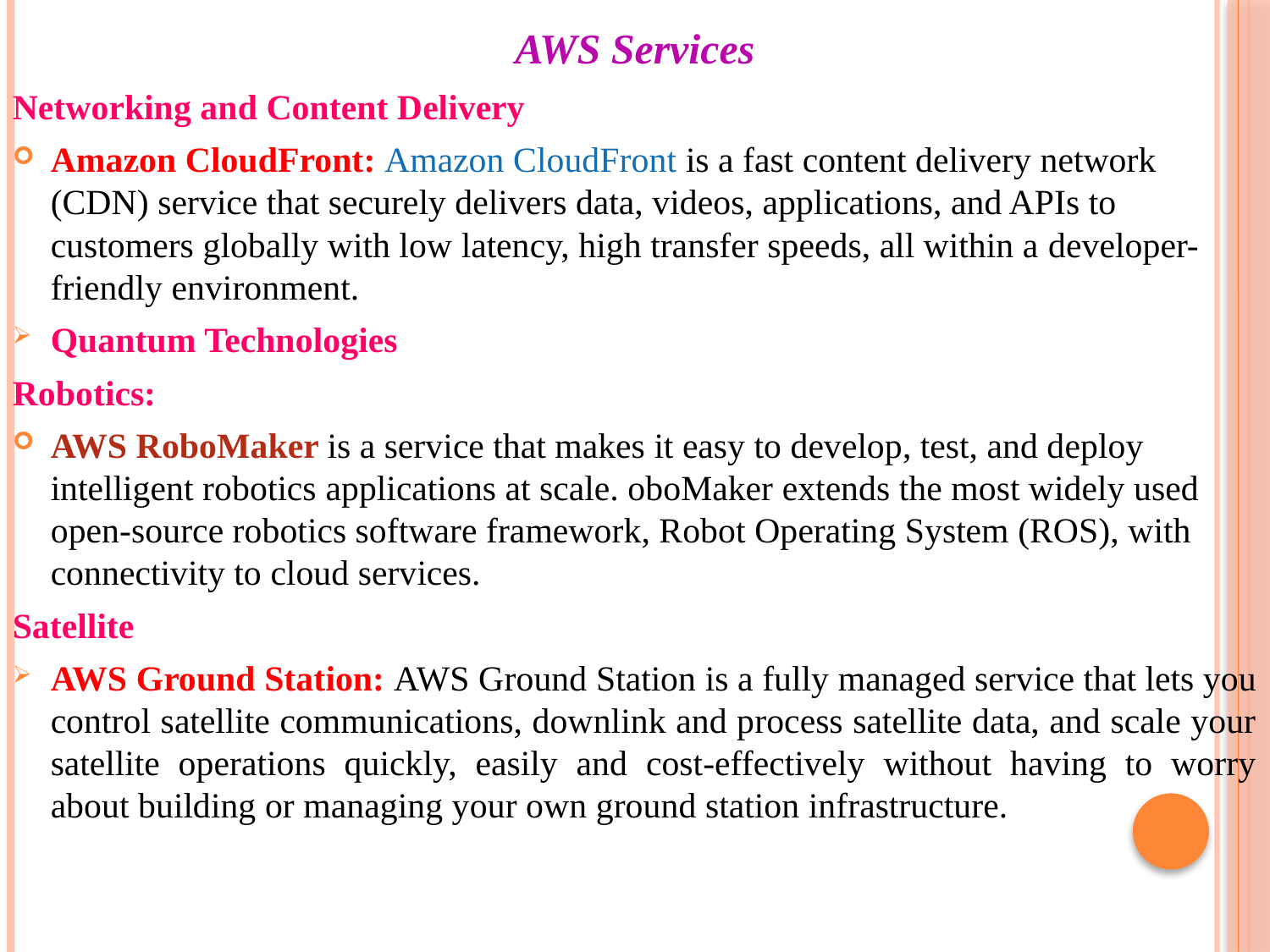

# AWS Services
Networking and Content Delivery
Amazon CloudFront: Amazon CloudFront is a fast content delivery network (CDN) service that securely delivers data, videos, applications, and APIs to customers globally with low latency, high transfer speeds, all within a developer-friendly environment.
Quantum Technologies
Robotics:
AWS RoboMaker is a service that makes it easy to develop, test, and deploy intelligent robotics applications at scale. oboMaker extends the most widely used open-source robotics software framework, Robot Operating System (ROS), with connectivity to cloud services.
Satellite
AWS Ground Station: AWS Ground Station is a fully managed service that lets you control satellite communications, downlink and process satellite data, and scale your satellite operations quickly, easily and cost-effectively without having to worry about building or managing your own ground station infrastructure.